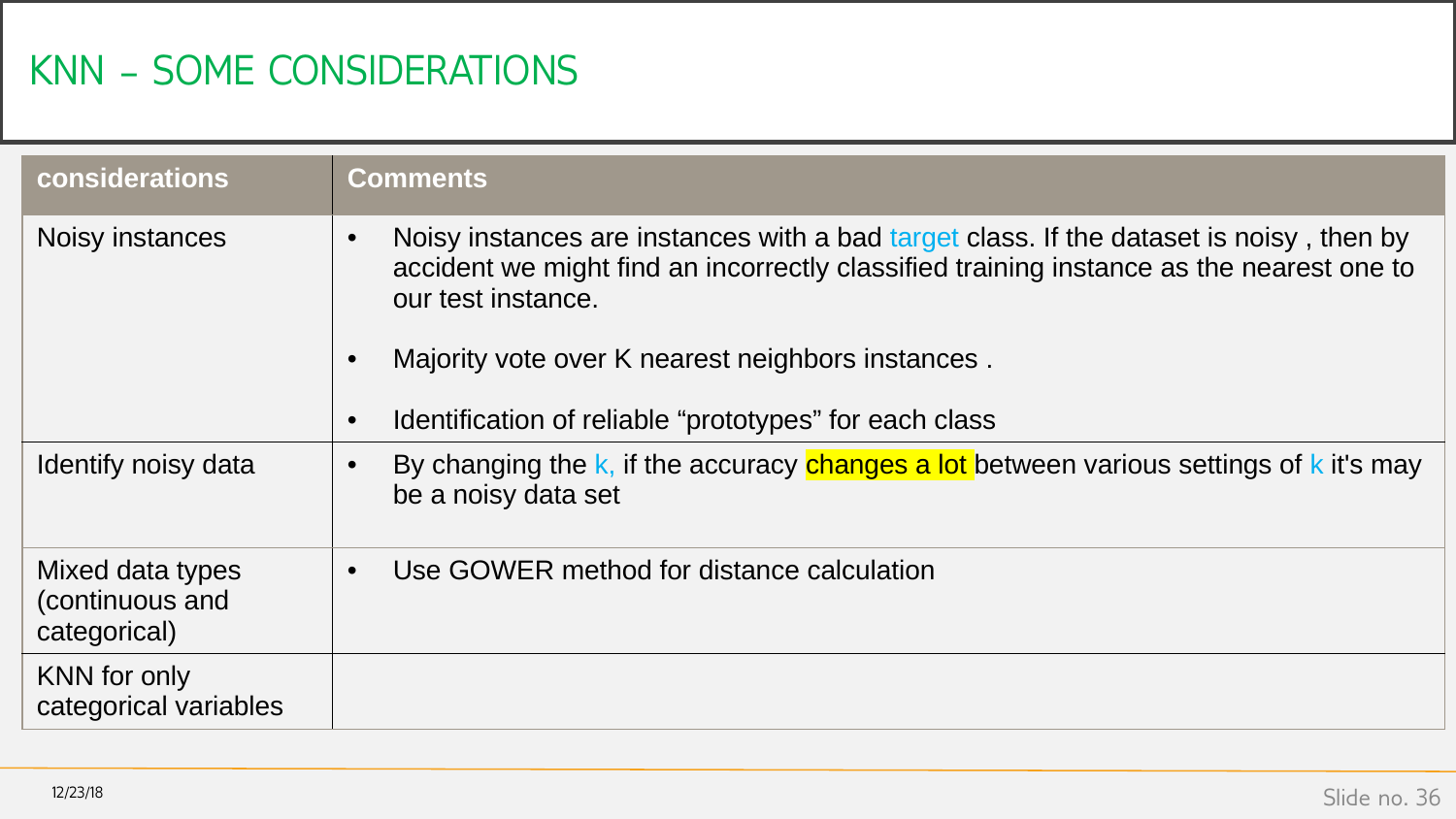

# KNN – SOME CONSIDERATIONS

| considerations | Comments |
| --- | --- |
| Noisy instances | Noisy instances are instances with a bad target class. If the dataset is noisy , then by accident we might find an incorrectly classified training instance as the nearest one to our test instance. Majority vote over K nearest neighbors instances . Identification of reliable “prototypes” for each class |
| Identify noisy data | By changing the k, if the accuracy changes a lot between various settings of k it's may be a noisy data set |
| Mixed data types (continuous and categorical) | Use GOWER method for distance calculation |
| KNN for only categorical variables |  |
12/23/18
Slide no. 36